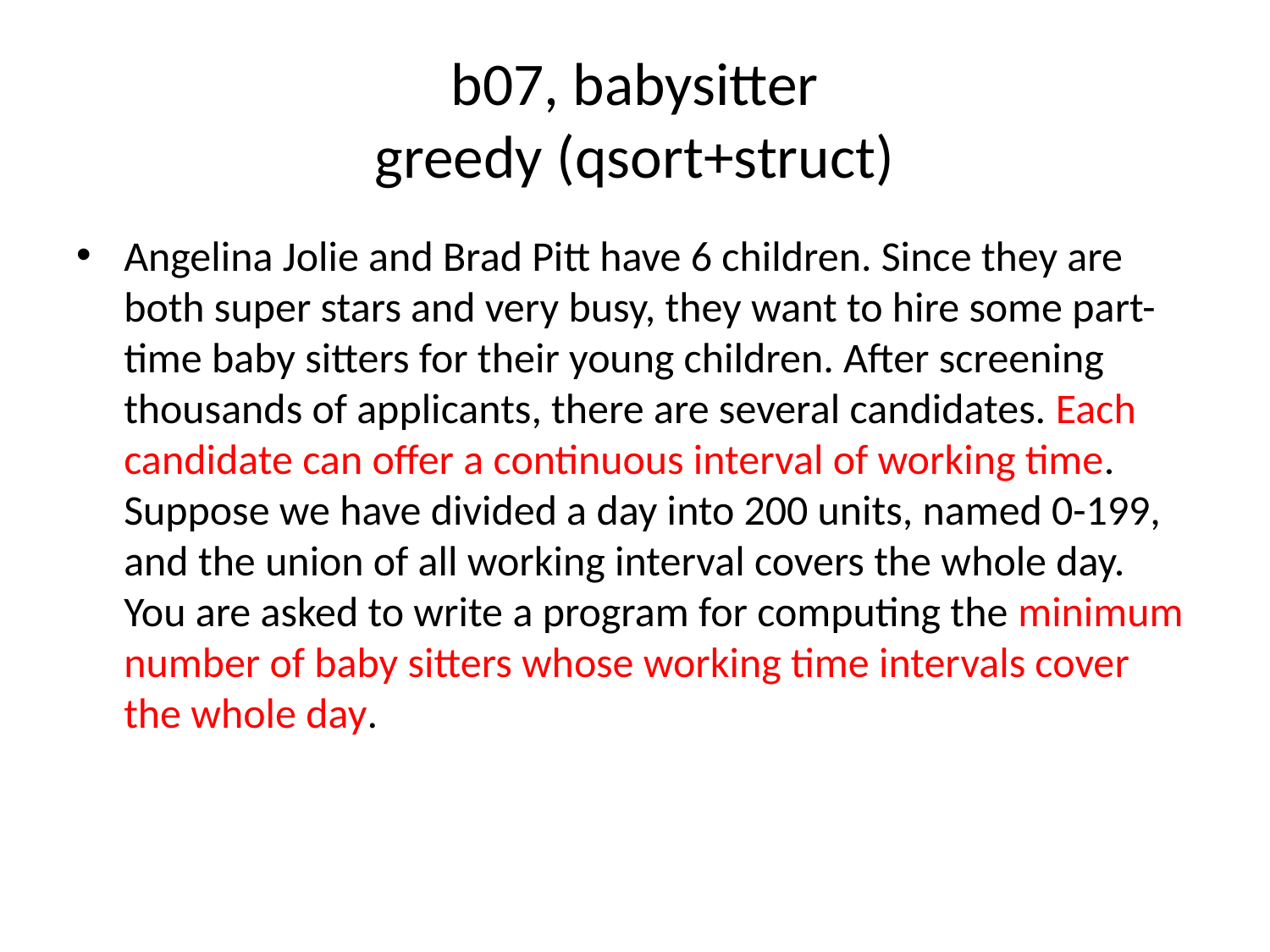

# b07, babysitter greedy (qsort+struct)
Angelina Jolie and Brad Pitt have 6 children. Since they are both super stars and very busy, they want to hire some part-time baby sitters for their young children. After screening thousands of applicants, there are several candidates. Each candidate can oﬀer a continuous interval of working time. Suppose we have divided a day into 200 units, named 0-199, and the union of all working interval covers the whole day. You are asked to write a program for computing the minimum number of baby sitters whose working time intervals cover the whole day.